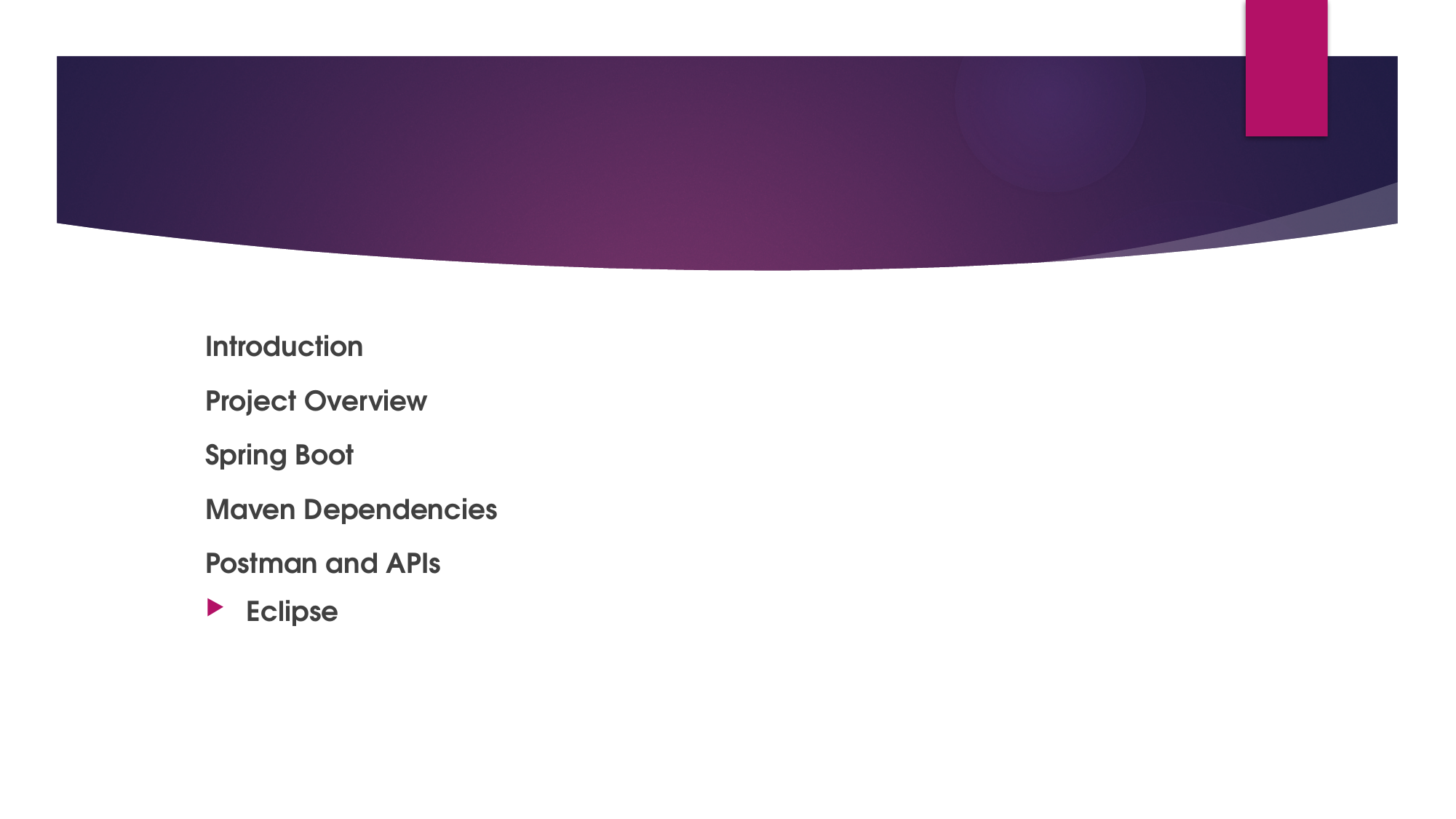

Introduction
Project Overview
Spring Boot
Maven Dependencies
Postman and APIs
Eclipse